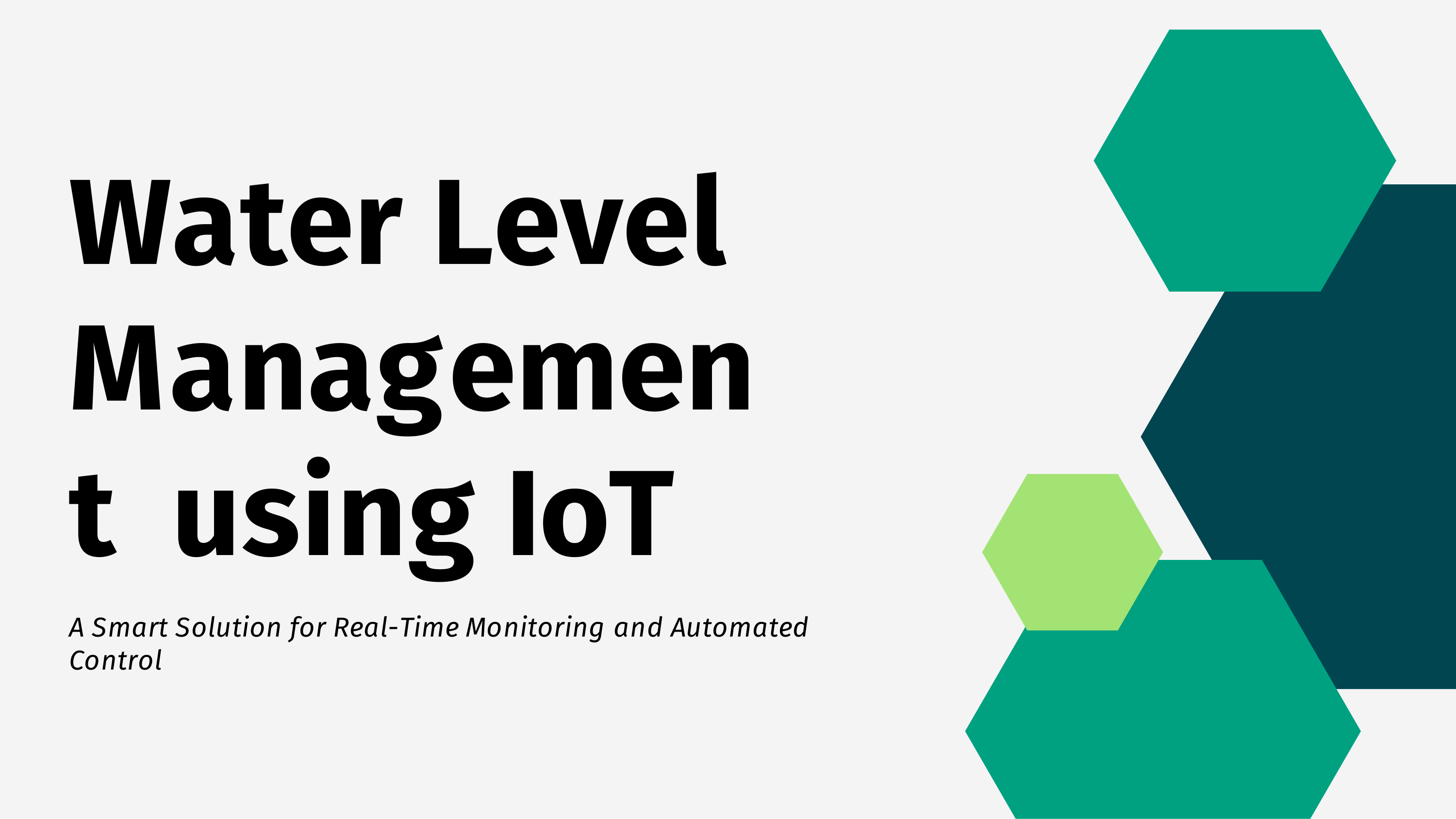

Water Level  Management  using IoT
A Smart Solution for Real-Time Monitoring and Automated Control